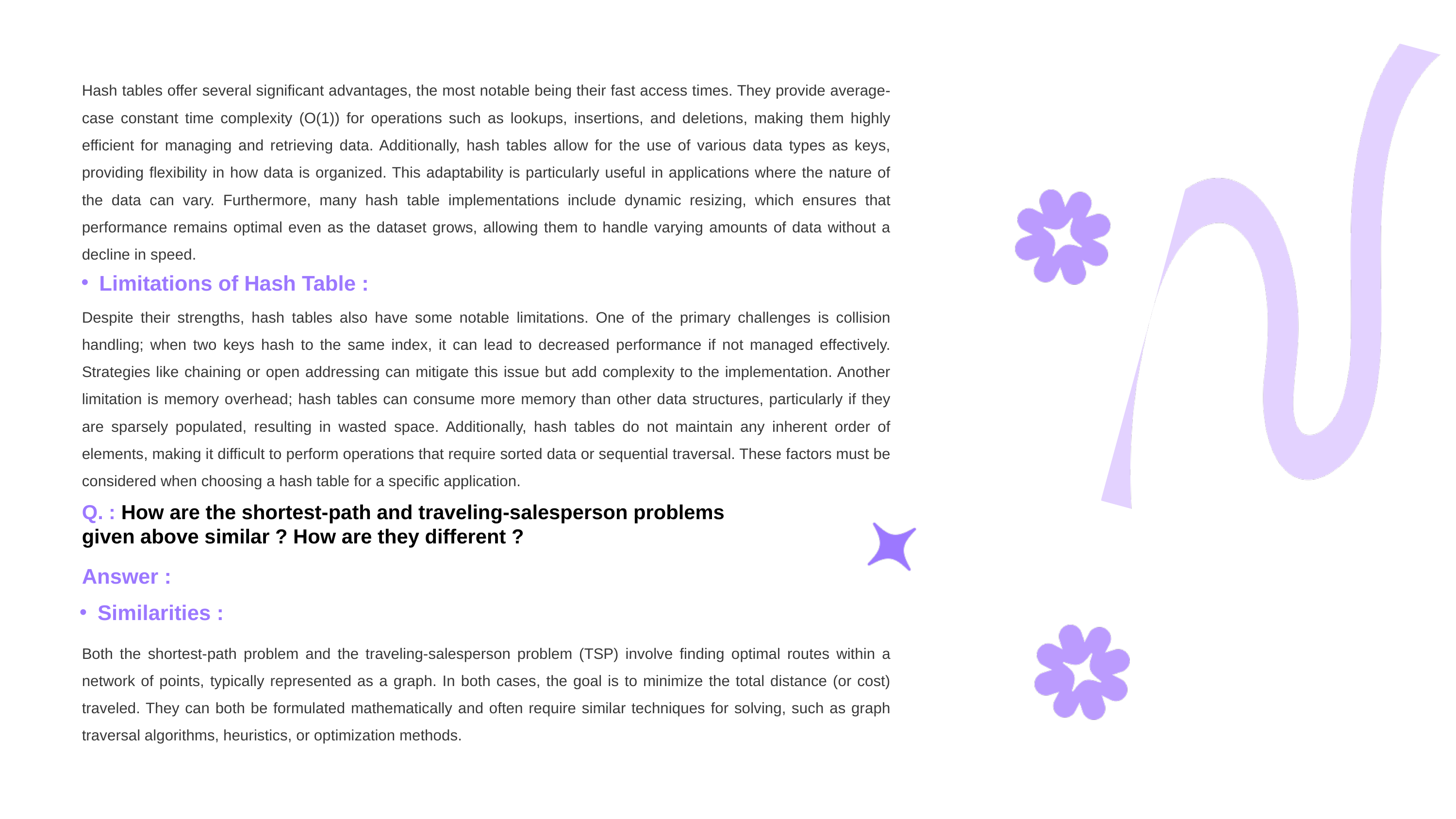

Hash tables offer several significant advantages, the most notable being their fast access times. They provide average-case constant time complexity (O(1)) for operations such as lookups, insertions, and deletions, making them highly efficient for managing and retrieving data. Additionally, hash tables allow for the use of various data types as keys, providing flexibility in how data is organized. This adaptability is particularly useful in applications where the nature of the data can vary. Furthermore, many hash table implementations include dynamic resizing, which ensures that performance remains optimal even as the dataset grows, allowing them to handle varying amounts of data without a decline in speed.

Limitations of Hash Table :
Despite their strengths, hash tables also have some notable limitations. One of the primary challenges is collision handling; when two keys hash to the same index, it can lead to decreased performance if not managed effectively. Strategies like chaining or open addressing can mitigate this issue but add complexity to the implementation. Another limitation is memory overhead; hash tables can consume more memory than other data structures, particularly if they are sparsely populated, resulting in wasted space. Additionally, hash tables do not maintain any inherent order of elements, making it difficult to perform operations that require sorted data or sequential traversal. These factors must be considered when choosing a hash table for a specific application.
Q. : How are the shortest-path and traveling-salesperson problems
given above similar ? How are they different ?

Answer :
Similarities :

Both the shortest-path problem and the traveling-salesperson problem (TSP) involve finding optimal routes within a network of points, typically represented as a graph. In both cases, the goal is to minimize the total distance (or cost) traveled. They can both be formulated mathematically and often require similar techniques for solving, such as graph traversal algorithms, heuristics, or optimization methods.